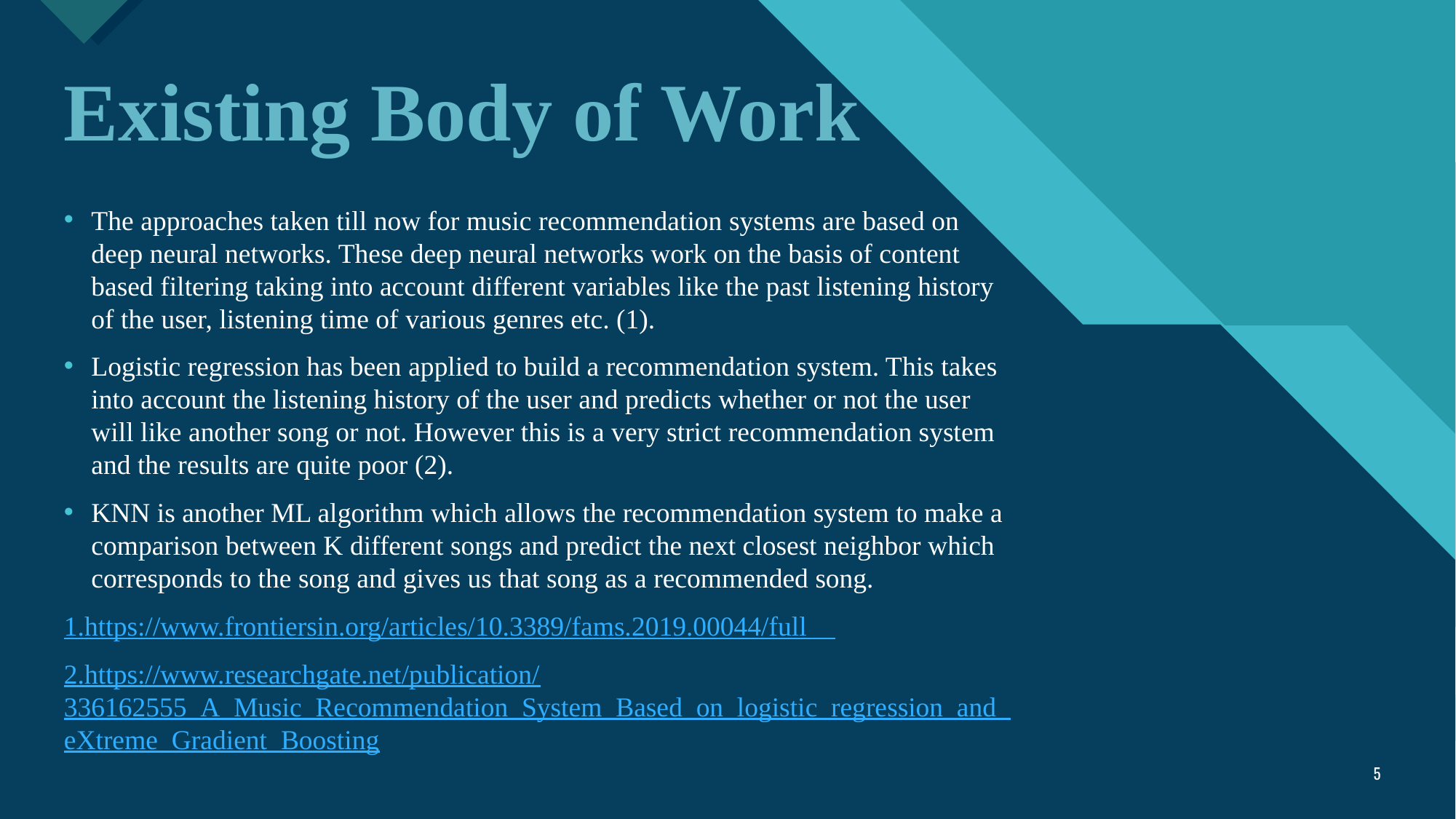

# Existing Body of Work
The approaches taken till now for music recommendation systems are based on deep neural networks. These deep neural networks work on the basis of content based filtering taking into account different variables like the past listening history of the user, listening time of various genres etc. (1).
Logistic regression has been applied to build a recommendation system. This takes into account the listening history of the user and predicts whether or not the user will like another song or not. However this is a very strict recommendation system and the results are quite poor (2).
KNN is another ML algorithm which allows the recommendation system to make a comparison between K different songs and predict the next closest neighbor which corresponds to the song and gives us that song as a recommended song.
1.https://www.frontiersin.org/articles/10.3389/fams.2019.00044/full
2.https://www.researchgate.net/publication/336162555_A_Music_Recommendation_System_Based_on_logistic_regression_and_eXtreme_Gradient_Boosting
5